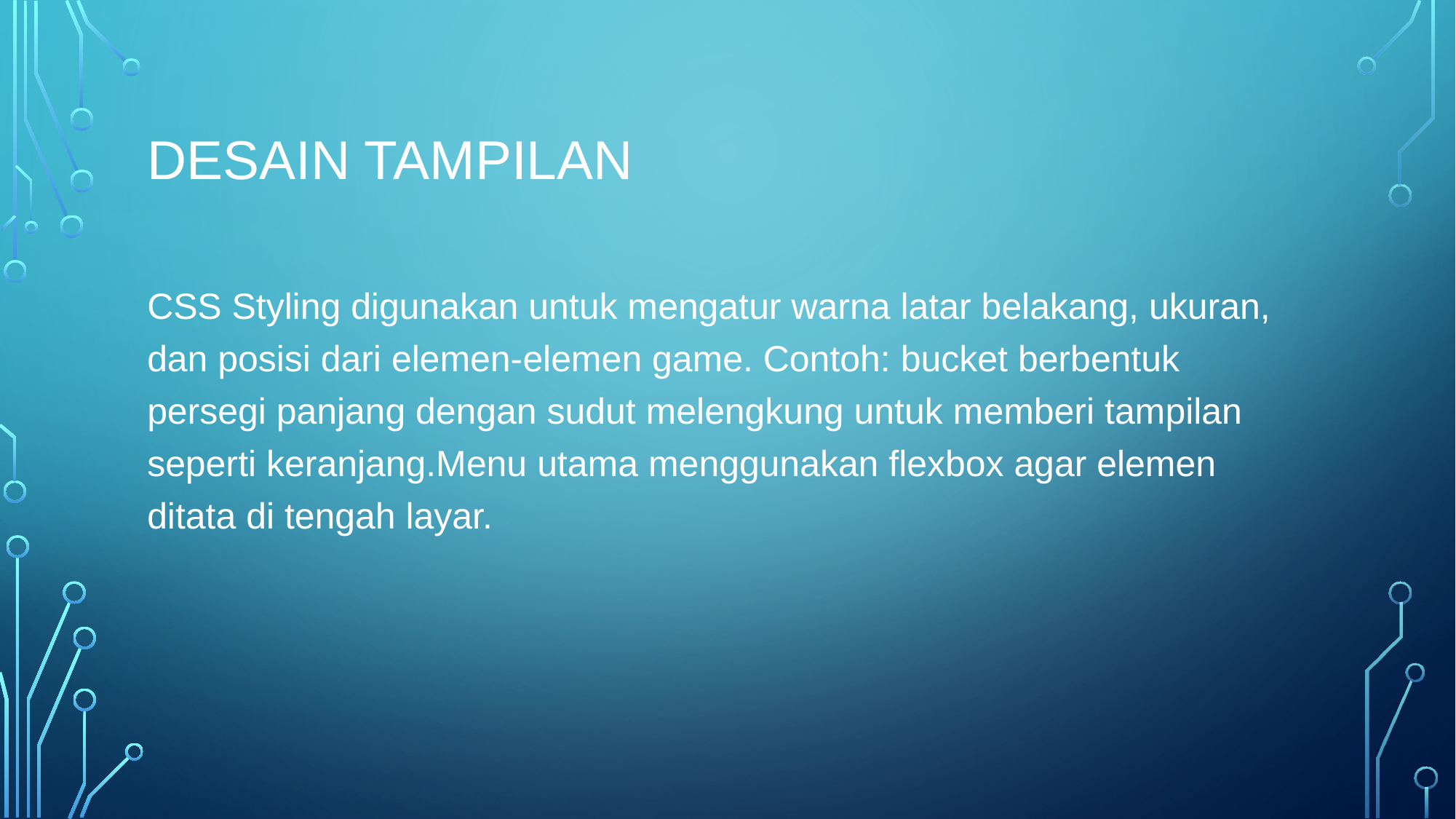

# Desain tampilan
CSS Styling digunakan untuk mengatur warna latar belakang, ukuran, dan posisi dari elemen-elemen game. Contoh: bucket berbentuk persegi panjang dengan sudut melengkung untuk memberi tampilan seperti keranjang.Menu utama menggunakan flexbox agar elemen ditata di tengah layar.